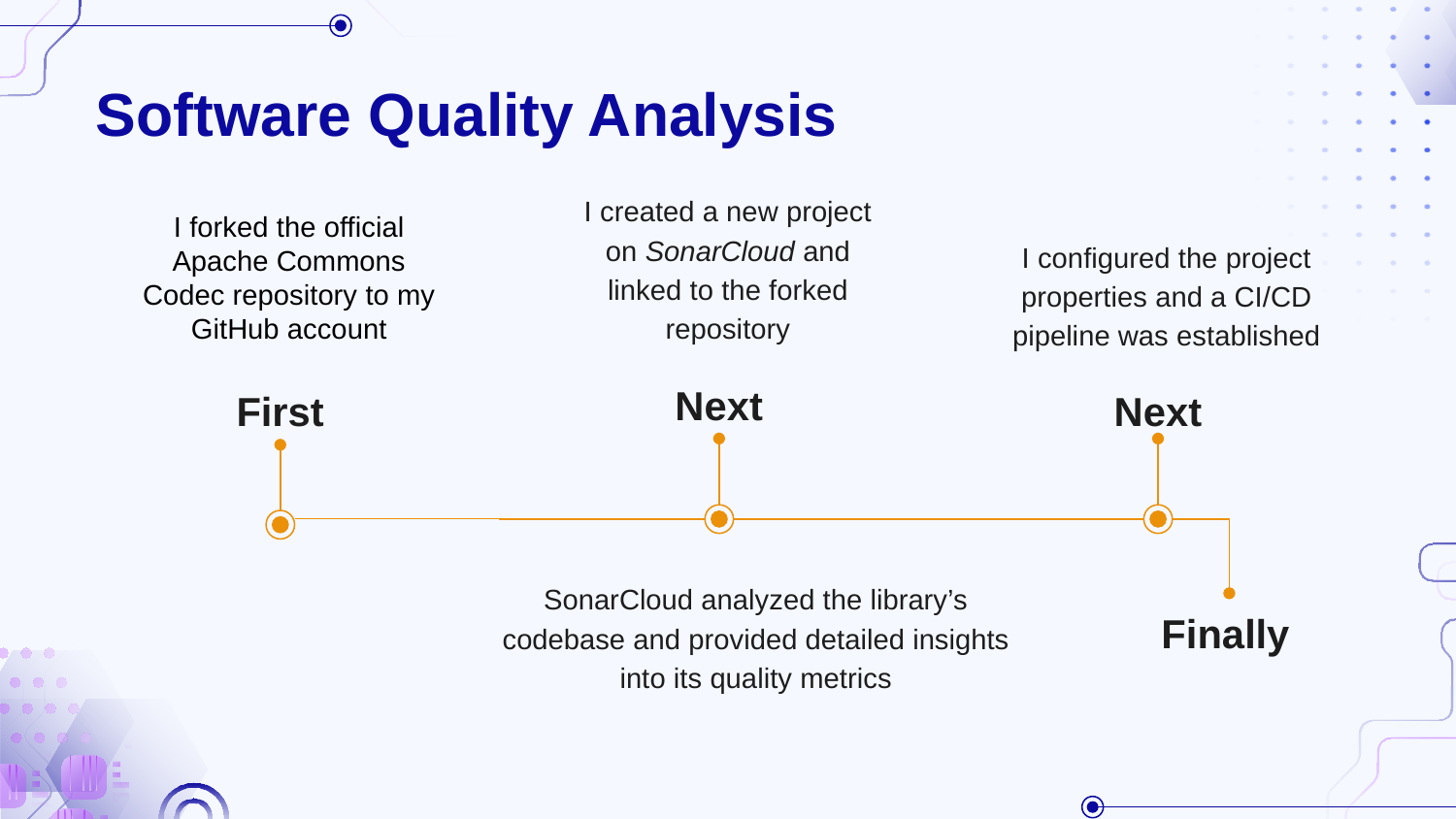

# Software Quality Analysis
I configured the project properties and a CI/CD pipeline was established
I created a new project on SonarCloud and linked to the forked repository

I forked the official Apache Commons Codec repository to my GitHub account
Next
First
Next

SonarCloud analyzed the library’s codebase and provided detailed insights into its quality metrics
Finally